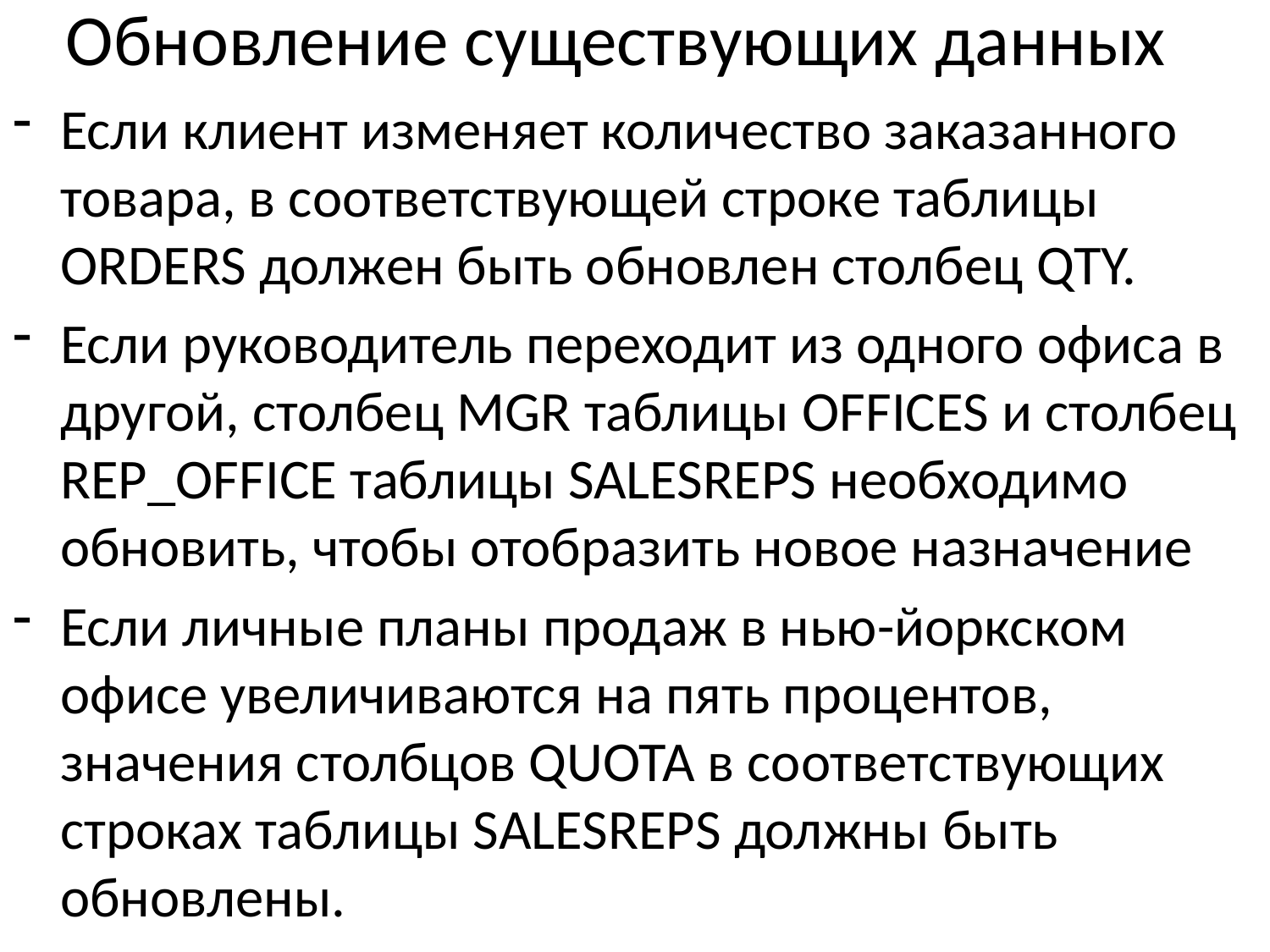

# Обновление существующих данных
Если клиент изменяет количество заказанного товара, в соответствующей строке таблицы ORDERS должен быть обновлен столбец QTY.
Если руководитель переходит из одного офиса в другой, столбец MGR таблицы OFFICES и столбец REP_OFFICE таблицы SALESREPS необходимо обновить, чтобы отобразить новое назначение
Если личные планы продаж в нью-йоркском офисе увеличиваются на пять процентов, значения столбцов QUOTA в соответствующих строках таблицы SALESREPS должны быть обновлены.